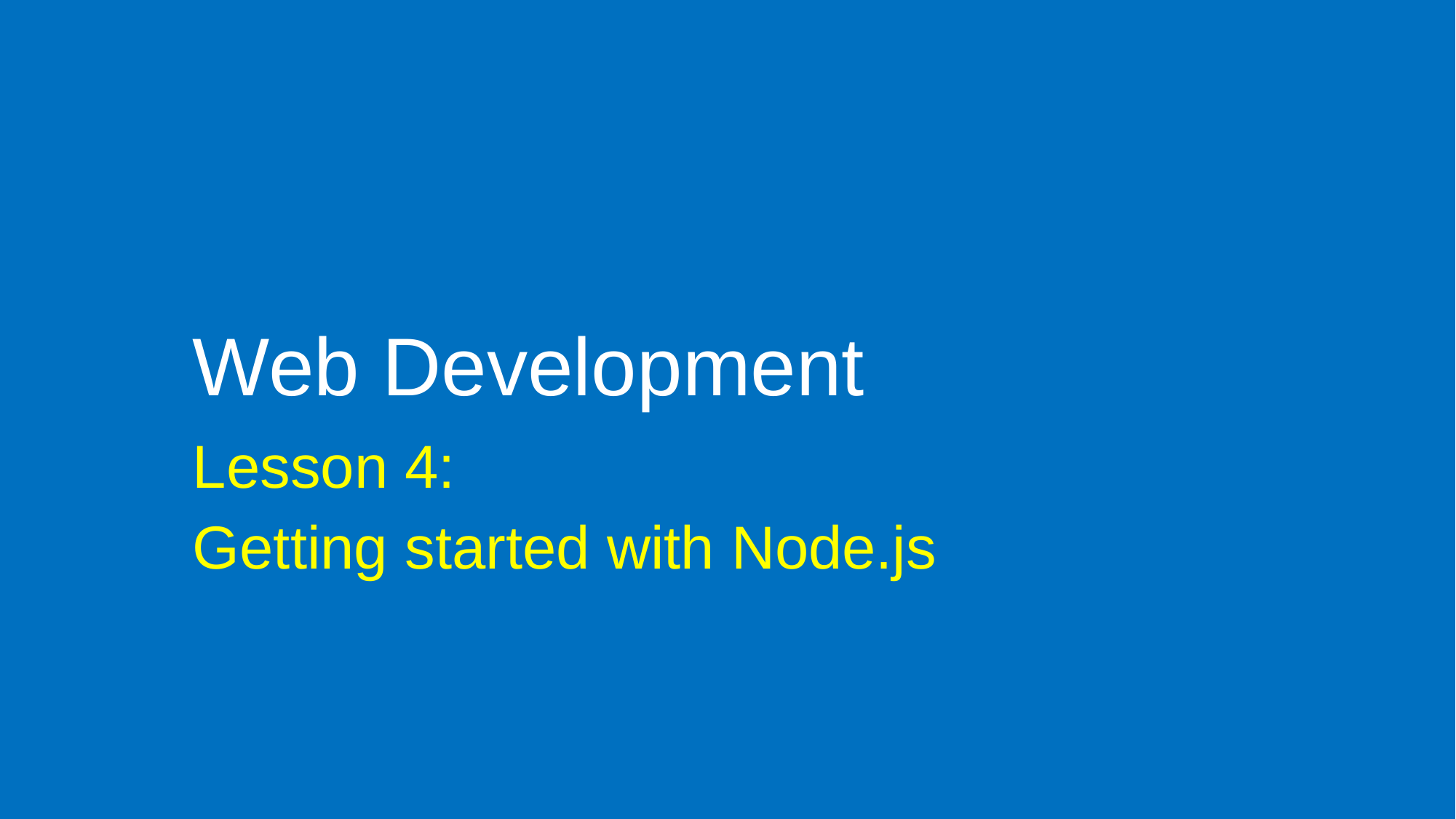

# Web Development
Lesson 4:
Getting started with Node.js